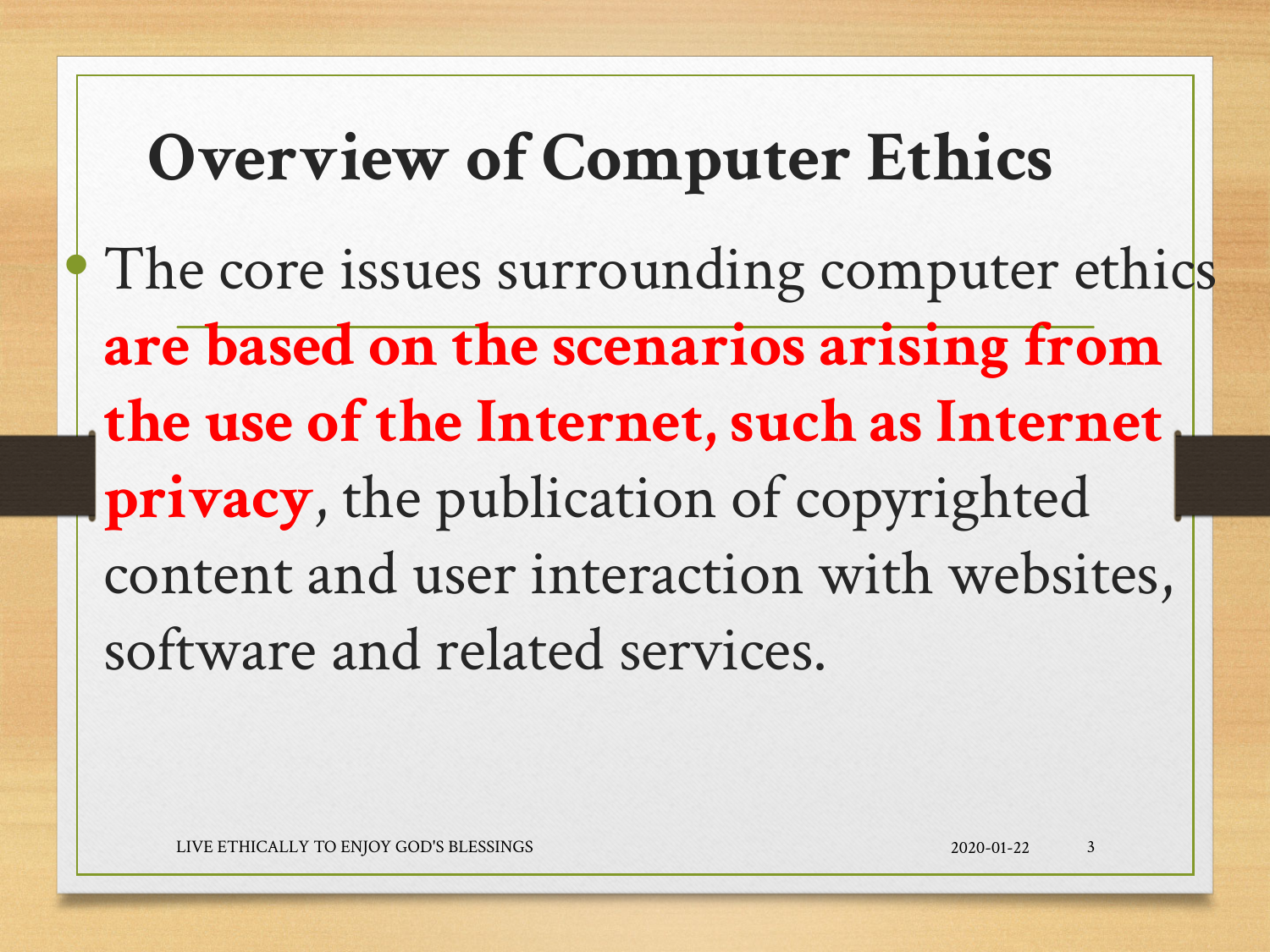

# Overview of Computer Ethics
The core issues surrounding computer ethics are based on the scenarios arising from the use of the Internet, such as Internet privacy, the publication of copyrighted content and user interaction with websites, software and related services.
LIVE ETHICALLY TO ENJOY GOD'S BLESSINGS
2020-01-22
3